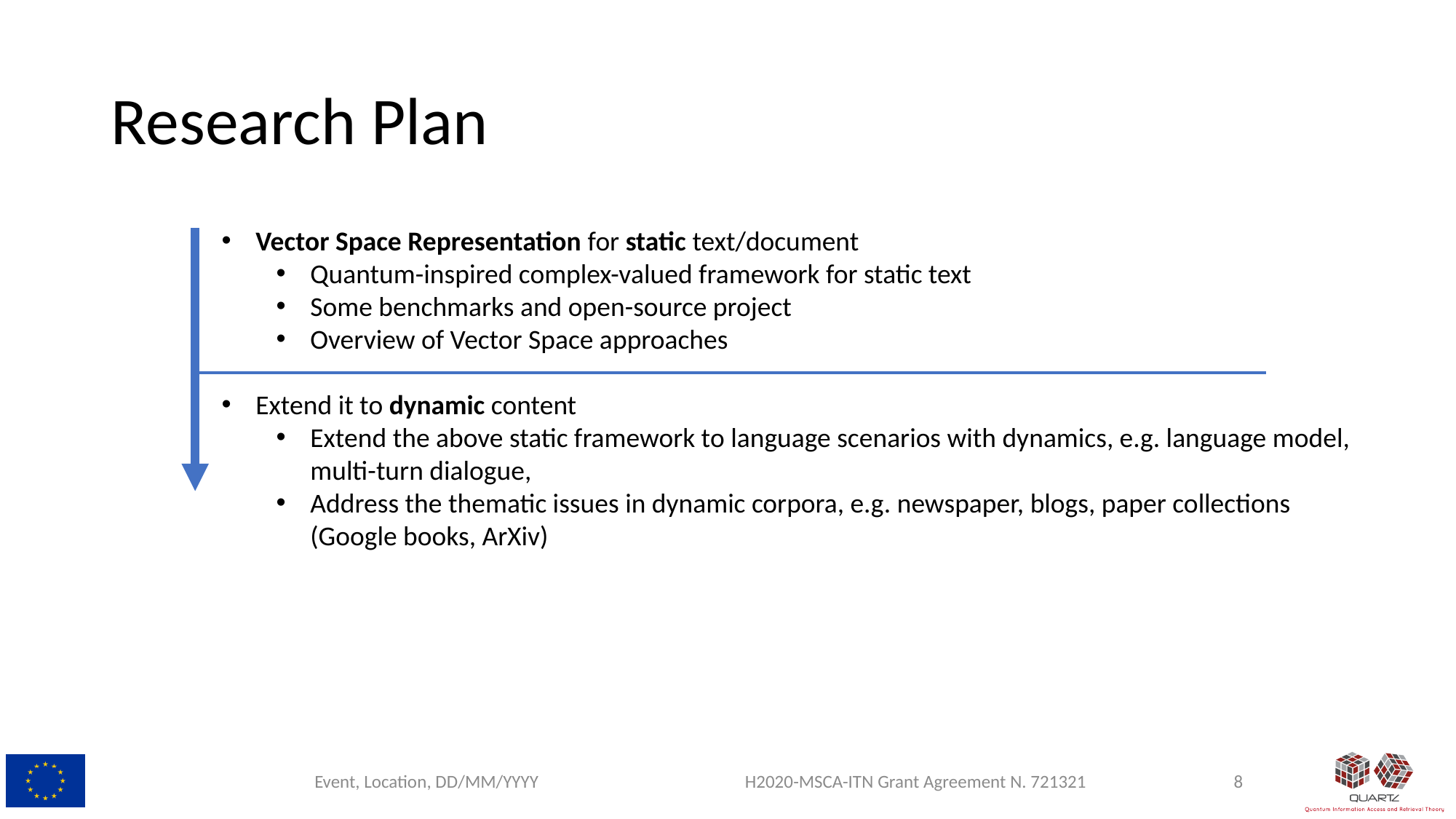

# Research Plan
Vector Space Representation for static text/document
Quantum-inspired complex-valued framework for static text
Some benchmarks and open-source project
Overview of Vector Space approaches

Extend it to dynamic content
Extend the above static framework to language scenarios with dynamics, e.g. language model, multi-turn dialogue,
Address the thematic issues in dynamic corpora, e.g. newspaper, blogs, paper collections (Google books, ArXiv)

Event, Location, DD/MM/YYYY
H2020-MSCA-ITN Grant Agreement N. 721321
8